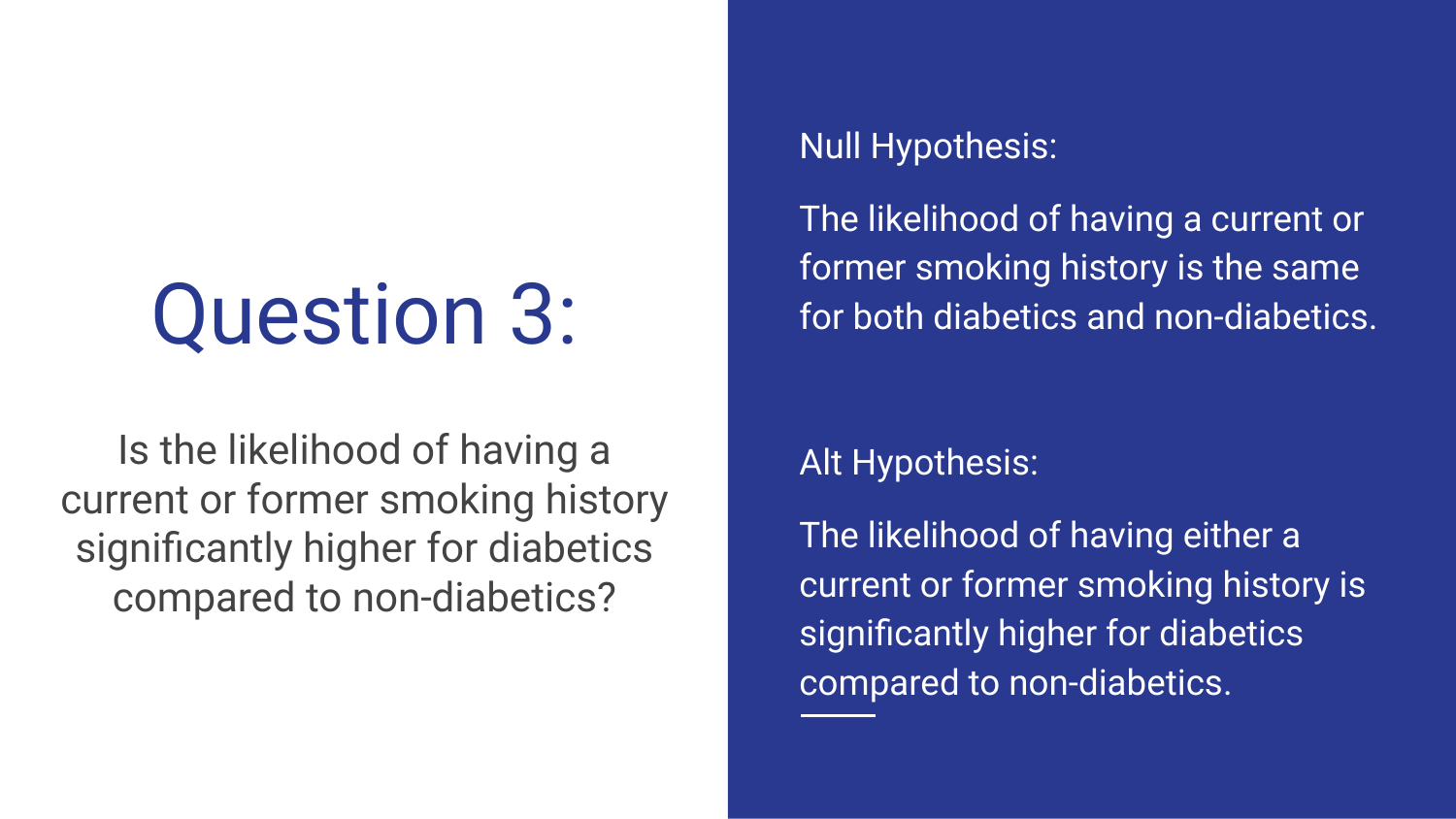

Null Hypothesis:
The likelihood of having a current or former smoking history is the same for both diabetics and non-diabetics.

Alt Hypothesis:
The likelihood of having either a current or former smoking history is significantly higher for diabetics compared to non-diabetics.
# Question 3:
Is the likelihood of having a current or former smoking history significantly higher for diabetics compared to non-diabetics?